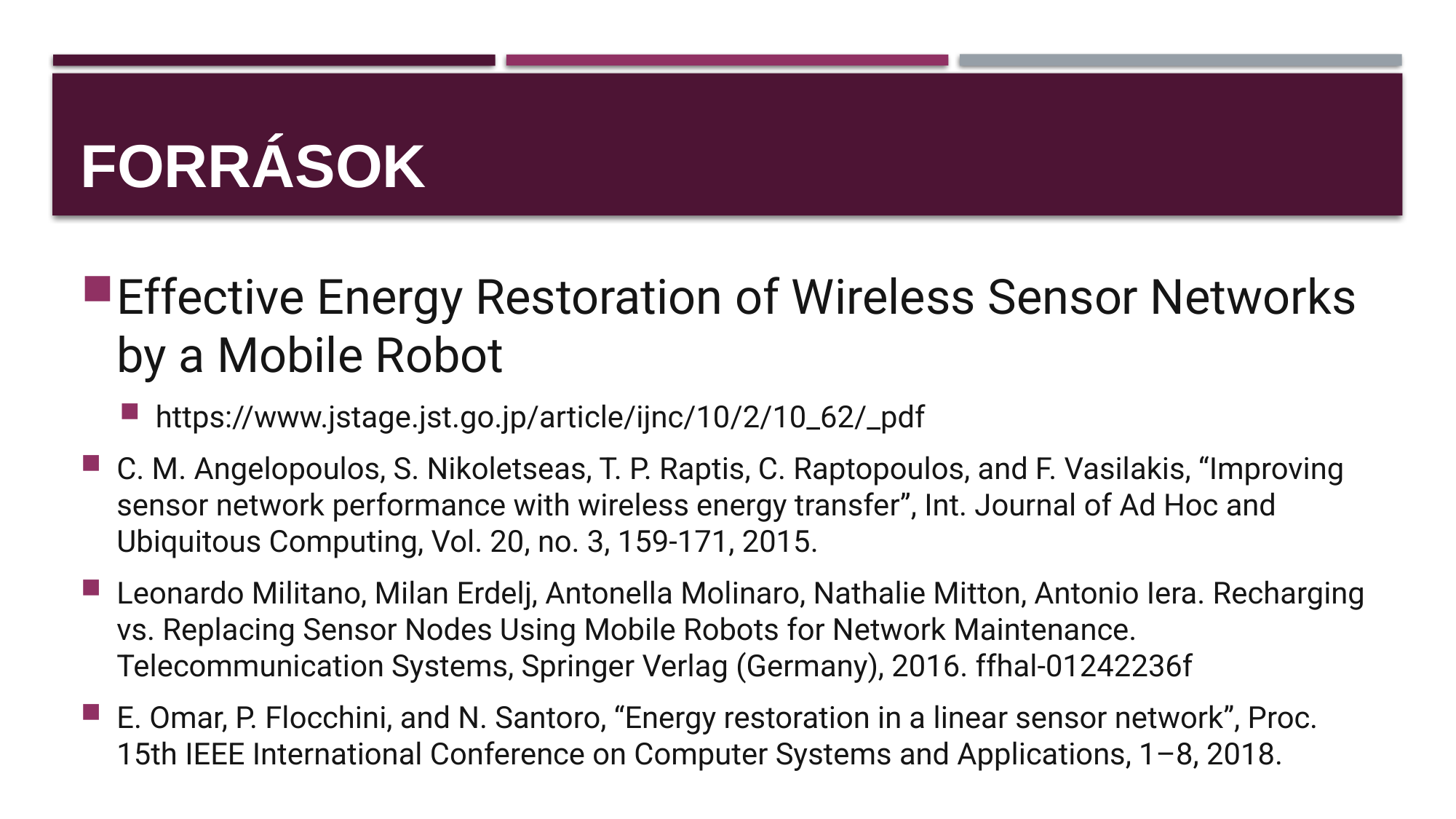

# FORRÁSOK
Effective Energy Restoration of Wireless Sensor Networks by a Mobile Robot
https://www.jstage.jst.go.jp/article/ijnc/10/2/10_62/_pdf
C. M. Angelopoulos, S. Nikoletseas, T. P. Raptis, C. Raptopoulos, and F. Vasilakis, “Improving sensor network performance with wireless energy transfer”, Int. Journal of Ad Hoc and Ubiquitous Computing, Vol. 20, no. 3, 159-171, 2015.
Leonardo Militano, Milan Erdelj, Antonella Molinaro, Nathalie Mitton, Antonio Iera. Recharging vs. Replacing Sensor Nodes Using Mobile Robots for Network Maintenance. Telecommunication Systems, Springer Verlag (Germany), 2016. ffhal-01242236f
E. Omar, P. Flocchini, and N. Santoro, “Energy restoration in a linear sensor network”, Proc. 15th IEEE International Conference on Computer Systems and Applications, 1–8, 2018.